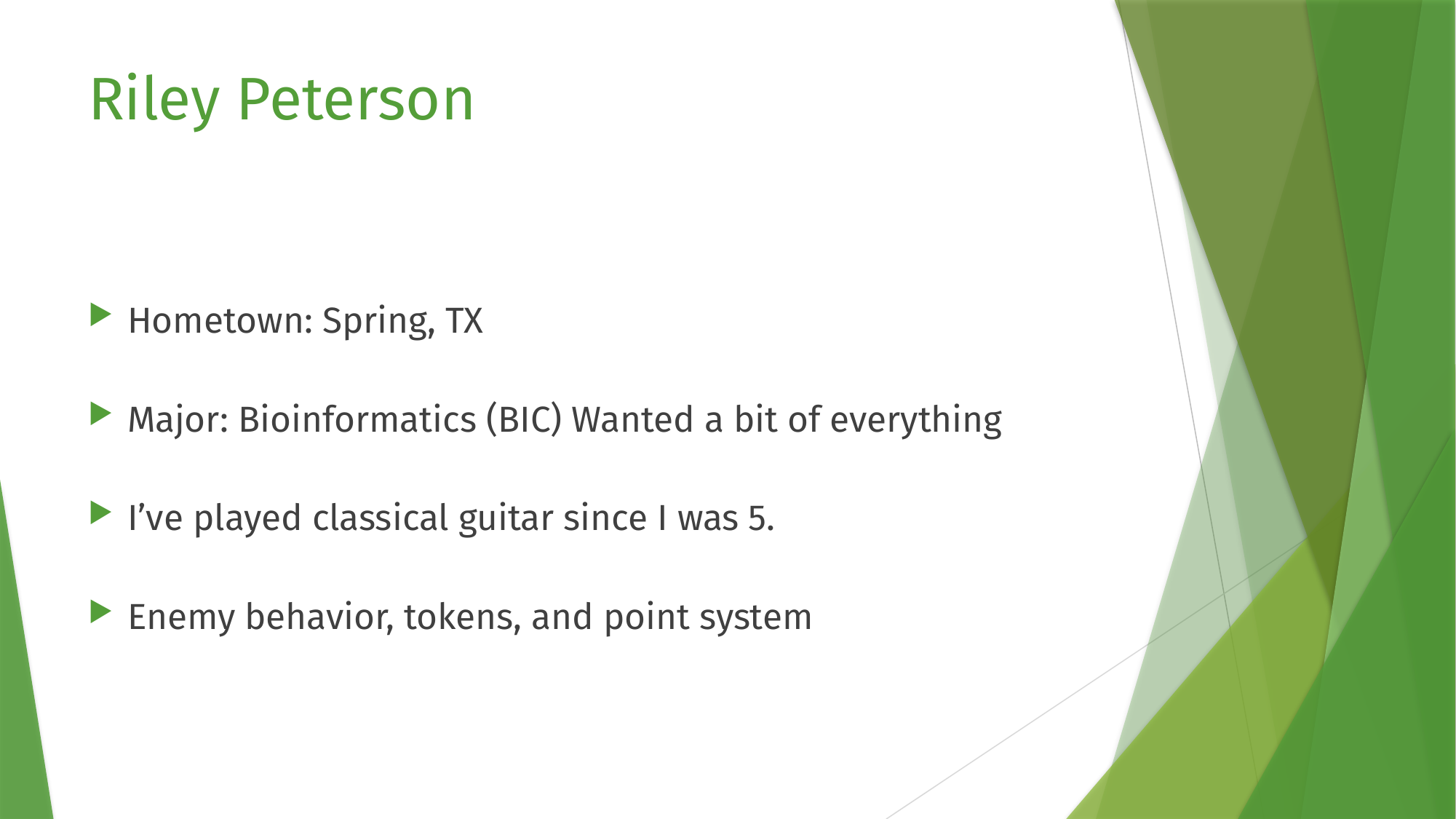

# Riley Peterson
Hometown: Spring, TX
Major: Bioinformatics (BIC) Wanted a bit of everything
I’ve played classical guitar since I was 5.
Enemy behavior, tokens, and point system